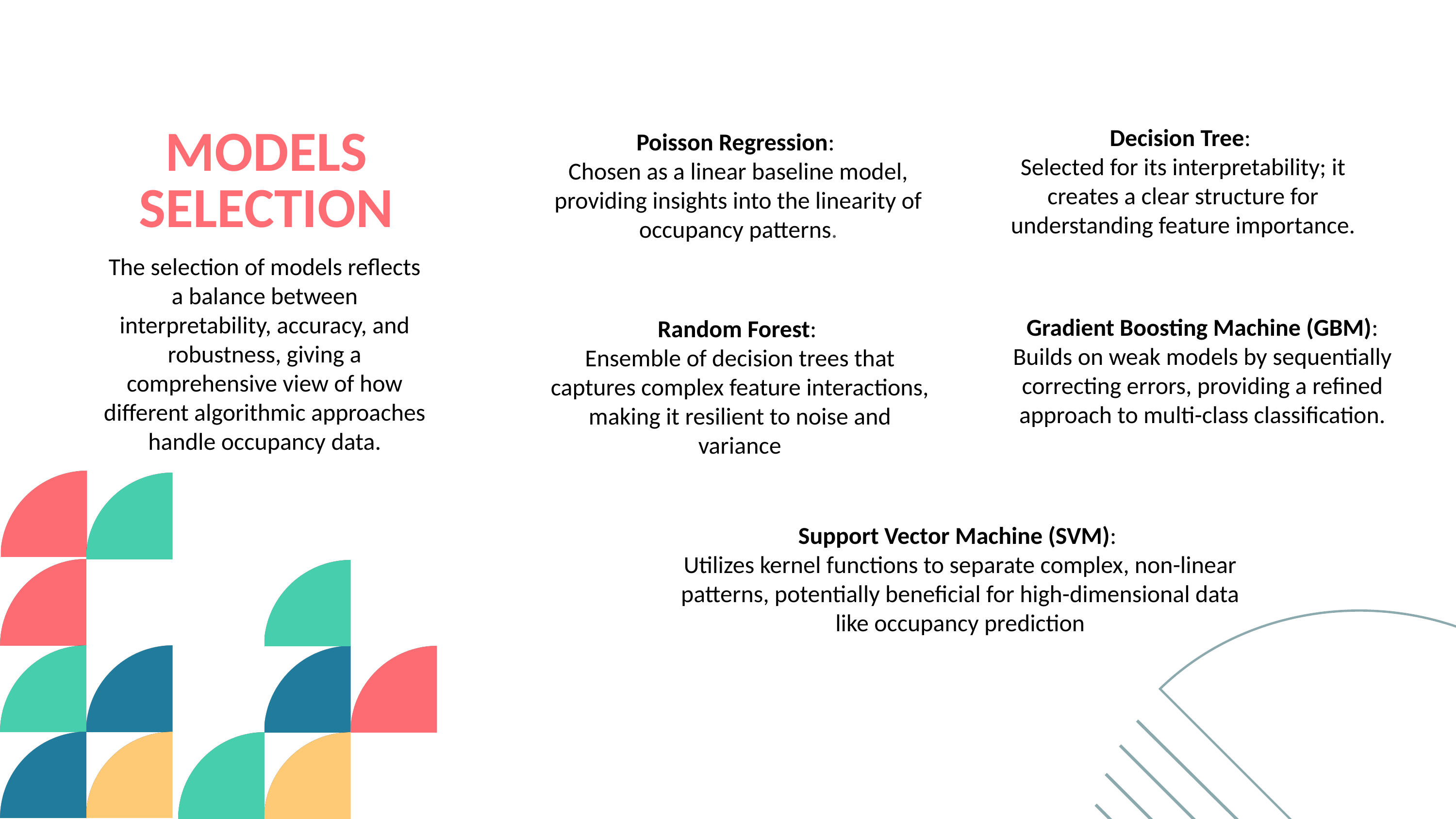

Decision Tree:
Selected for its interpretability; it creates a clear structure for understanding feature importance.
MODELS SELECTION
Poisson Regression:
Chosen as a linear baseline model, providing insights into the linearity of occupancy patterns.
The selection of models reflects a balance between interpretability, accuracy, and robustness, giving a comprehensive view of how different algorithmic approaches handle occupancy data.
Gradient Boosting Machine (GBM): Builds on weak models by sequentially correcting errors, providing a refined approach to multi-class classification.
Random Forest:
Ensemble of decision trees that captures complex feature interactions, making it resilient to noise and variance

Support Vector Machine (SVM):
Utilizes kernel functions to separate complex, non-linear patterns, potentially beneficial for high-dimensional data like occupancy prediction